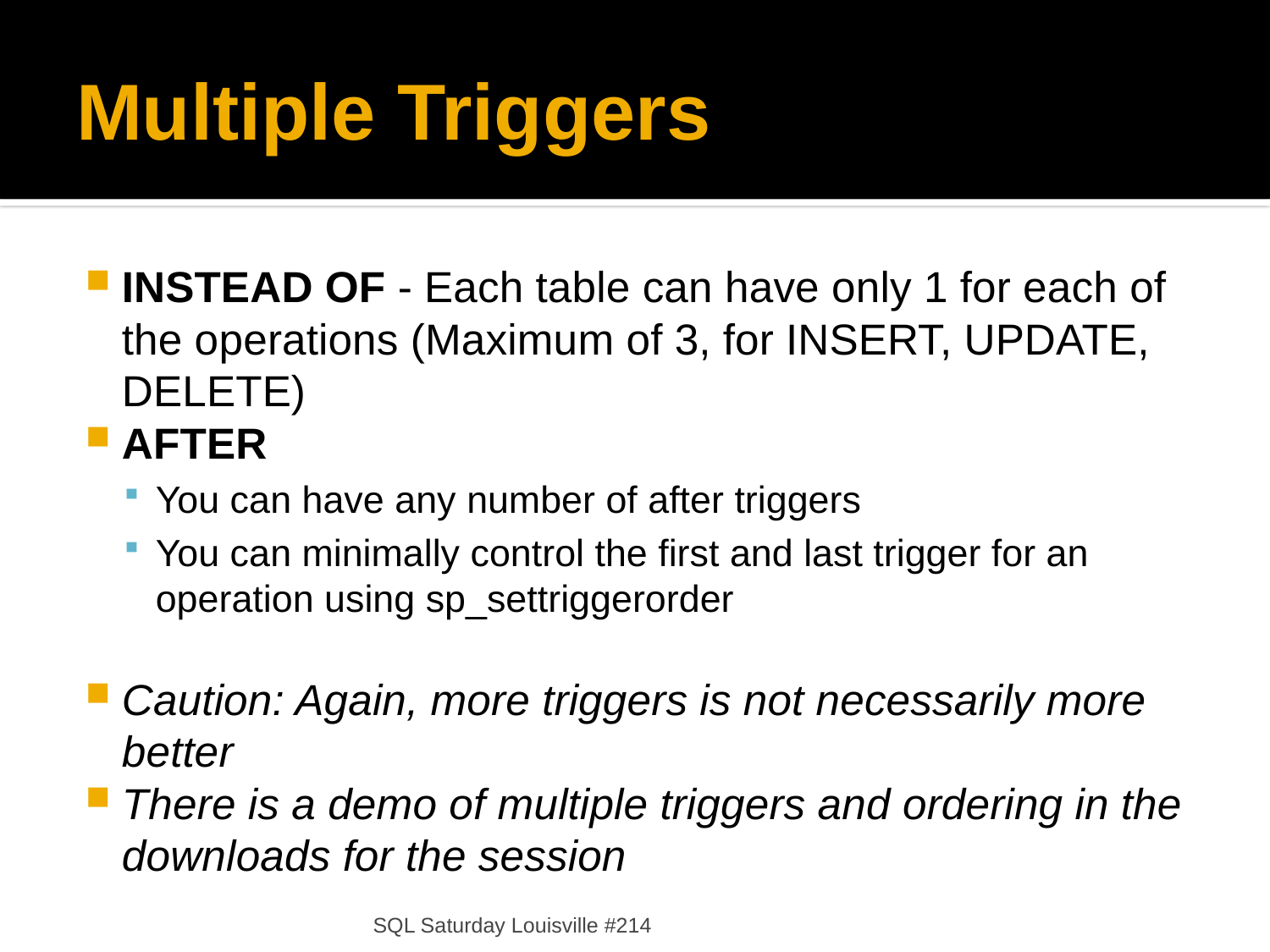

# Multiple Triggers
INSTEAD OF - Each table can have only 1 for each of the operations (Maximum of 3, for INSERT, UPDATE, DELETE)
AFTER
You can have any number of after triggers
You can minimally control the first and last trigger for an operation using sp_settriggerorder

Caution: Again, more triggers is not necessarily more better
There is a demo of multiple triggers and ordering in the downloads for the session
SQL Saturday Louisville #214